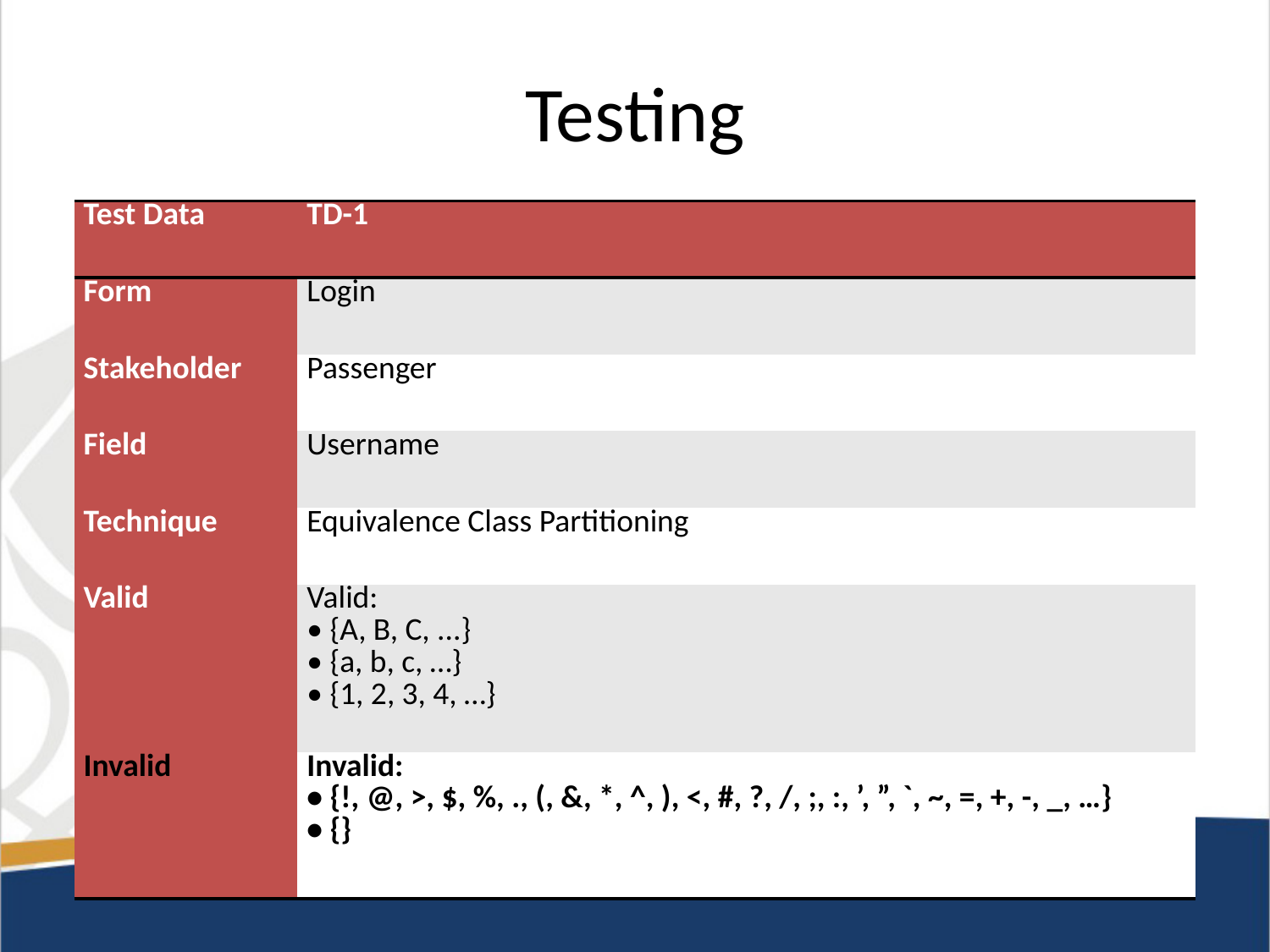

# Testing
| Test Data | TD-1 |
| --- | --- |
| Form | Login |
| Stakeholder | Passenger |
| Field | Username |
| Technique | Equivalence Class Partitioning |
| Valid | Valid: • {A, B, C, ...} • {a, b, c, …} • {1, 2, 3, 4, …} |
| Invalid | Invalid: • {!, @, >, $, %, ., (, &, \*, ^, ), <, #, ?, /, ;, :, ’, ”, `, ~, =, +, -, \_, …} • {} |